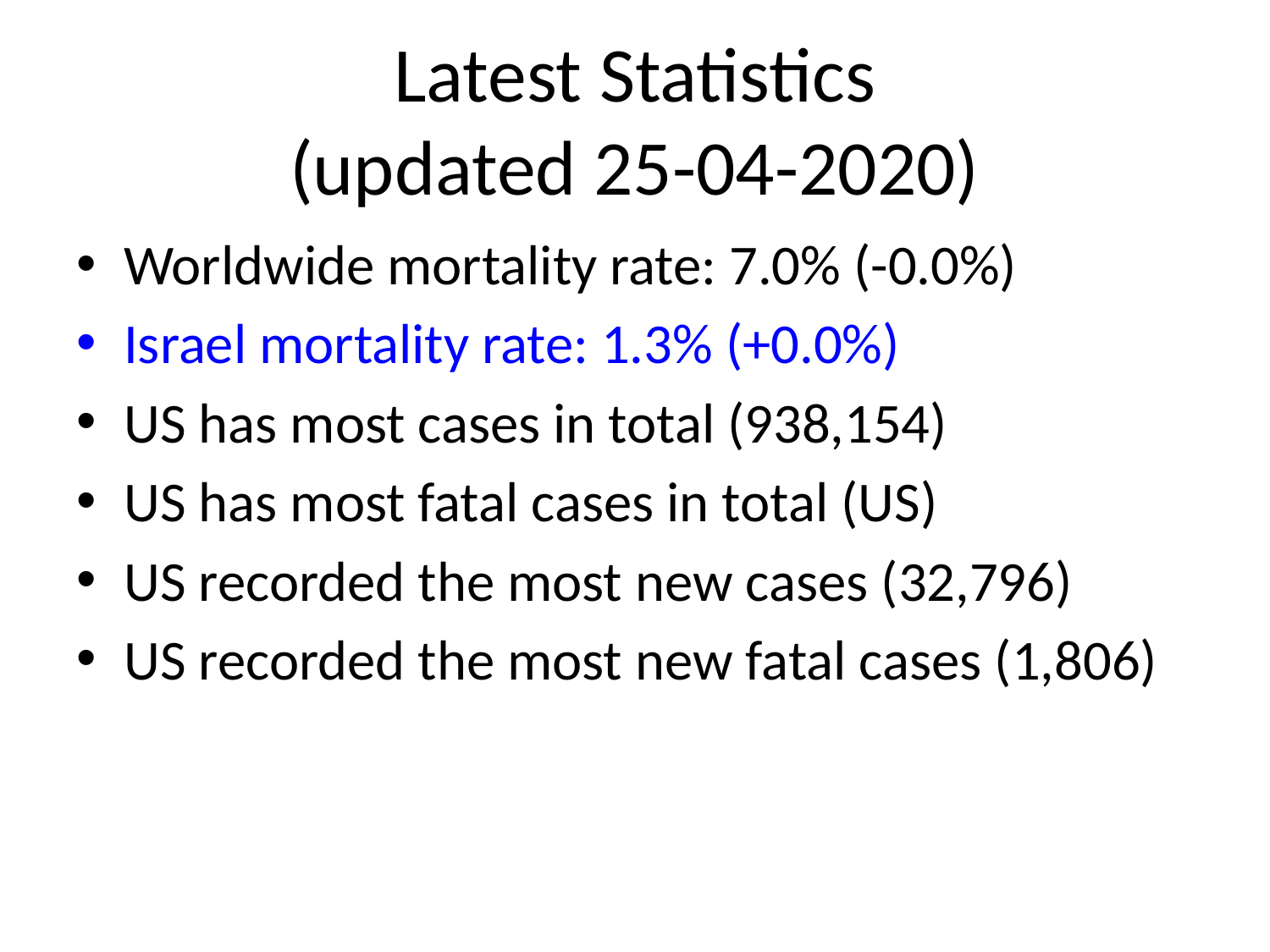

# Latest Statistics
(updated 25-04-2020)
Worldwide mortality rate: 7.0% (-0.0%)
Israel mortality rate: 1.3% (+0.0%)
US has most cases in total (938,154)
US has most fatal cases in total (US)
US recorded the most new cases (32,796)
US recorded the most new fatal cases (1,806)